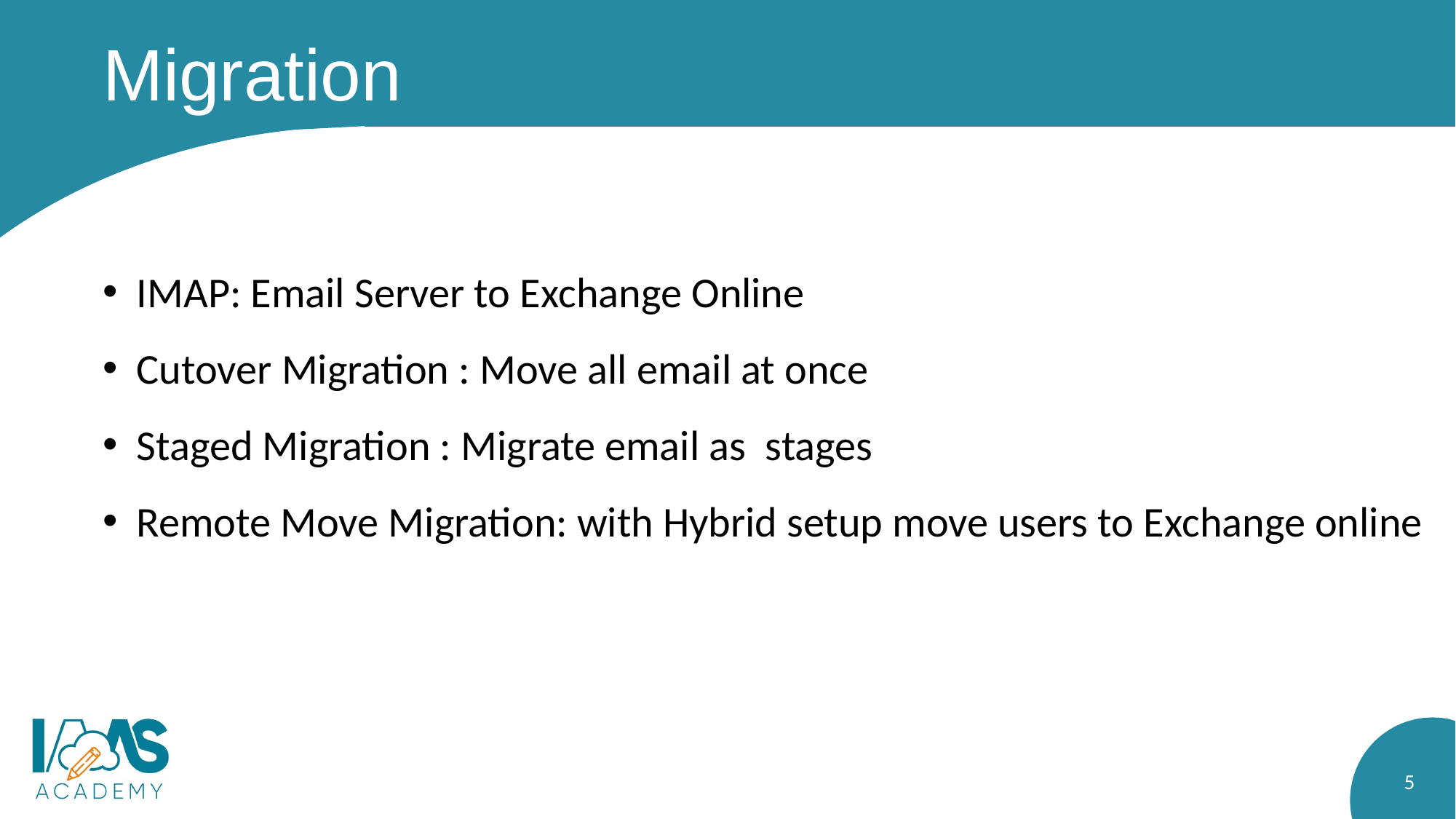

# Migration
IMAP: Email Server to Exchange Online
Cutover Migration : Move all email at once
Staged Migration : Migrate email as  stages
Remote Move Migration: with Hybrid setup move users to Exchange online
5